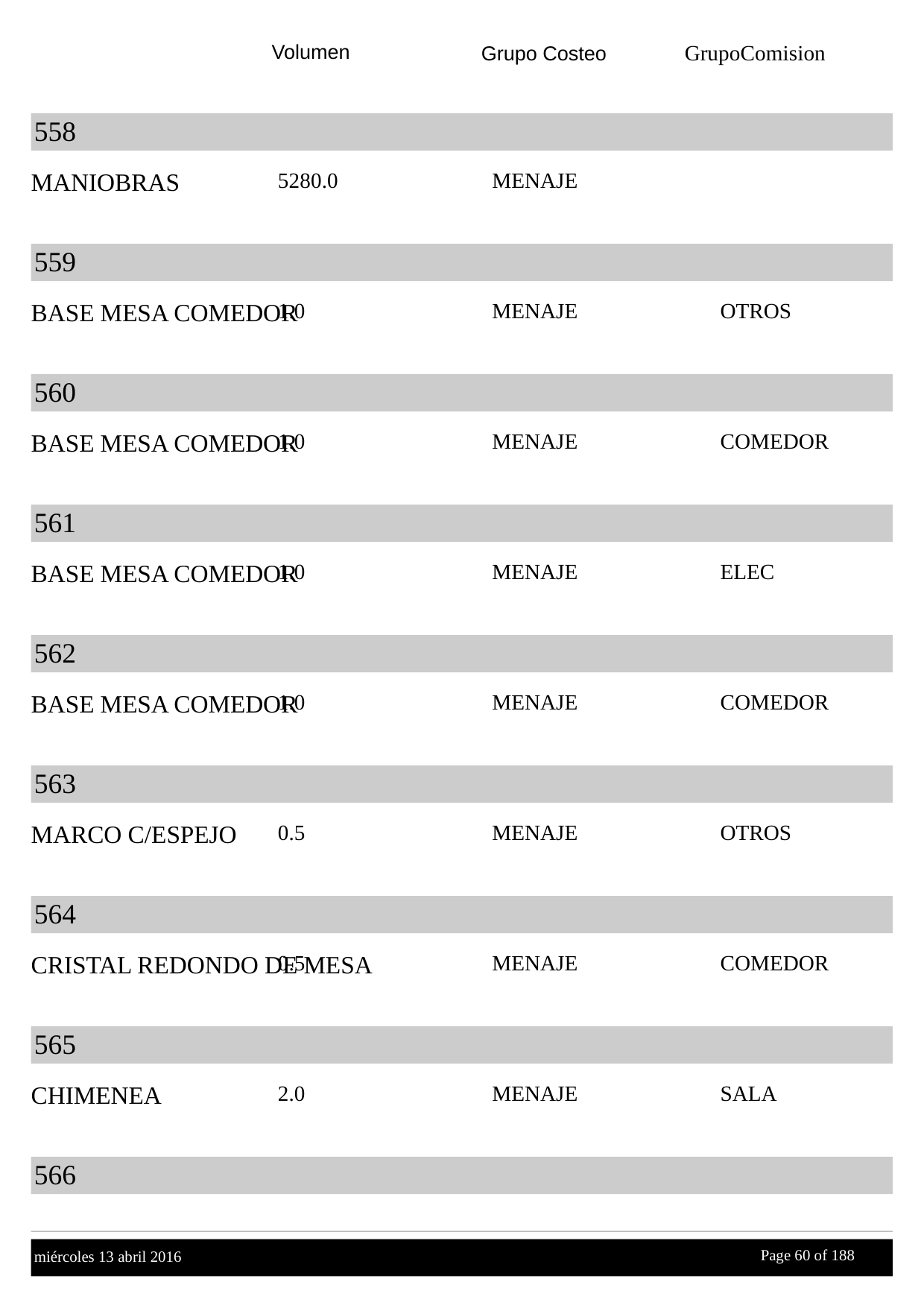

Volumen
GrupoComision
Grupo Costeo

558
MANIOBRAS
5280.0
MENAJE

559
BASE MESA COMEDOR
1.0
MENAJE
OTROS

560
BASE MESA COMEDOR
1.0
MENAJE
COMEDOR

561
BASE MESA COMEDOR
1.0
MENAJE
ELEC

562
BASE MESA COMEDOR
1.0
MENAJE
COMEDOR

563
MARCO C/ESPEJO
0.5
MENAJE
OTROS

564
CRISTAL REDONDO DE MESA
0.5
MENAJE
COMEDOR

565
CHIMENEA
2.0
MENAJE
SALA

566

Page 60 of
 188
miércoles 13 abril 2016